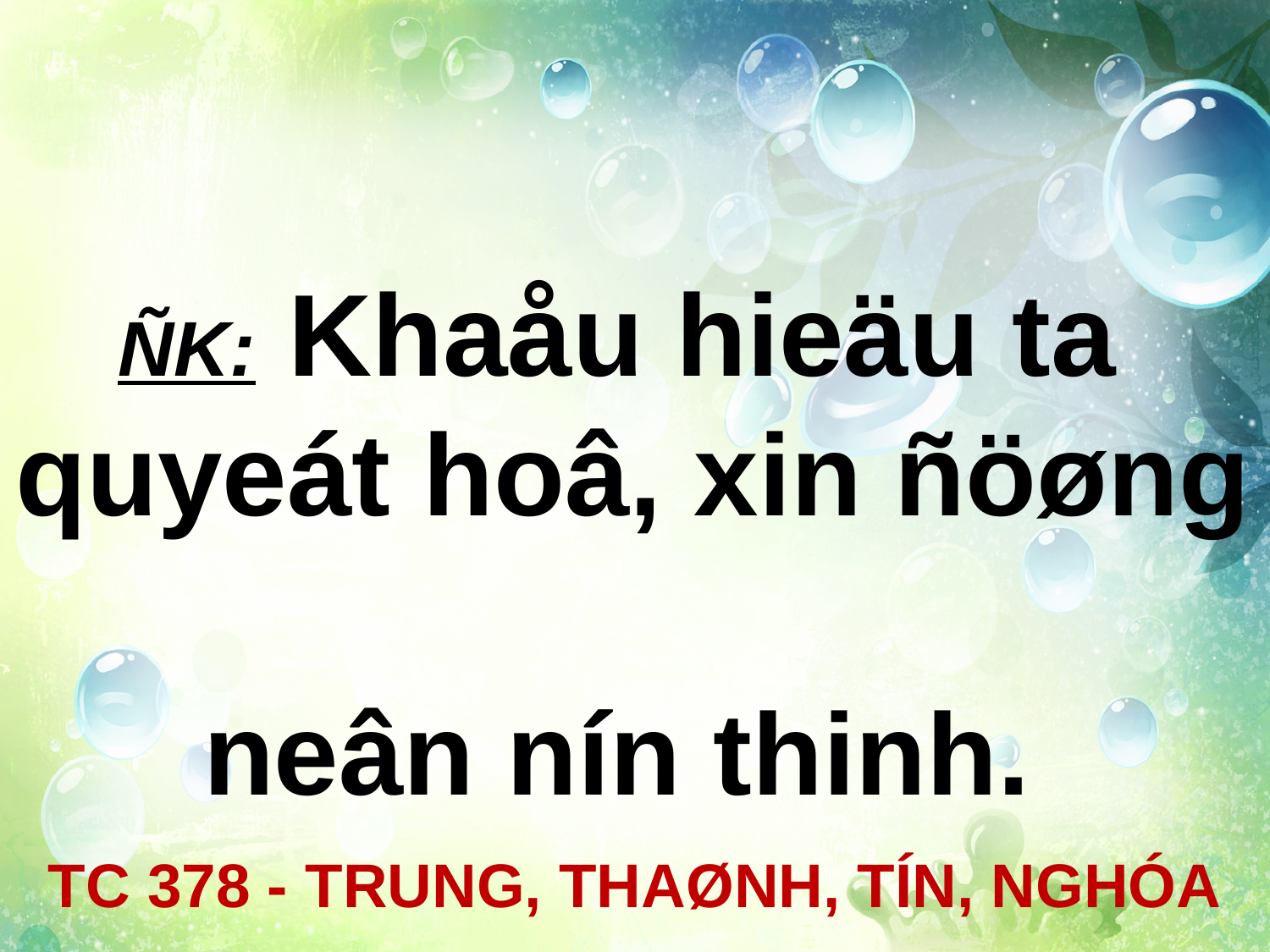

ÑK: Khaåu hieäu ta
quyeát hoâ, xin ñöøng
neân nín thinh.
TC 378 - TRUNG, THAØNH, TÍN, NGHÓA